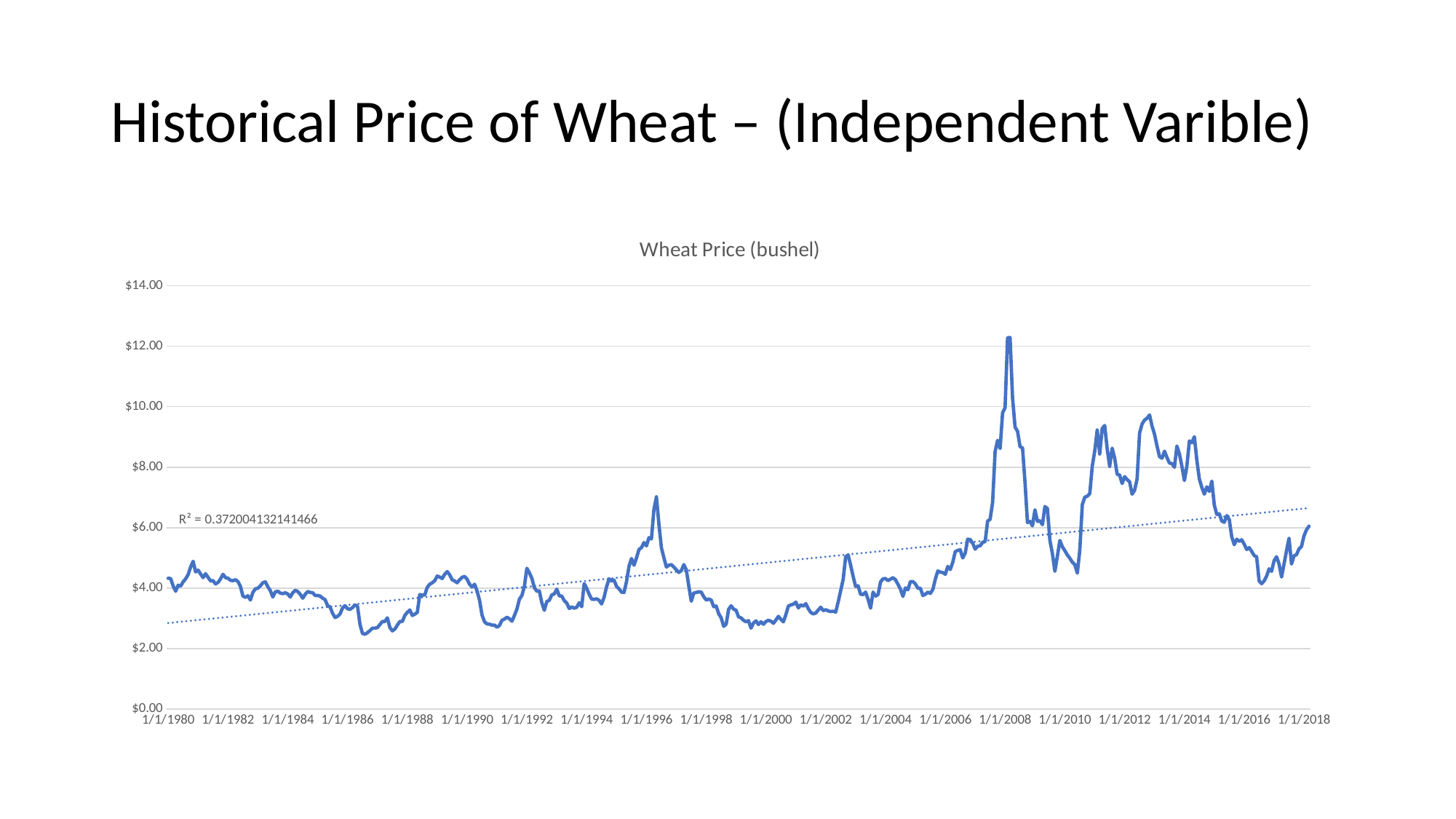

# Historical Price of Wheat – (Independent Varible)

### Chart:

| Category | Total |
|---|---|
| 1/1/1980 | 4.33 |
| 2/1/1980 | 4.32 |
| 3/1/1980 | 4.07 |
| 4/1/1980 | 3.9 |
| 5/1/1980 | 4.1 |
| 6/1/1980 | 4.07 |
| 7/1/1980 | 4.21 |
| 8/1/1980 | 4.31 |
| 9/1/1980 | 4.45 |
| 10/1/1980 | 4.7 |
| 11/1/1980 | 4.89 |
| 12/1/1980 | 4.54 |
| 1/1/1981 | 4.6 |
| 2/1/1981 | 4.47 |
| 3/1/1981 | 4.35 |
| 4/1/1981 | 4.48 |
| 5/1/1981 | 4.36 |
| 6/1/1981 | 4.24 |
| 7/1/1981 | 4.25 |
| 8/1/1981 | 4.14 |
| 9/1/1981 | 4.19 |
| 10/1/1981 | 4.31 |
| 11/1/1981 | 4.46 |
| 12/1/1981 | 4.35 |
| 1/1/1982 | 4.33 |
| 2/1/1982 | 4.26 |
| 3/1/1982 | 4.25 |
| 4/1/1982 | 4.28 |
| 5/1/1982 | 4.22 |
| 6/1/1982 | 4.06 |
| 7/1/1982 | 3.74 |
| 8/1/1982 | 3.7 |
| 9/1/1982 | 3.75 |
| 10/1/1982 | 3.61 |
| 11/1/1982 | 3.86 |
| 12/1/1982 | 3.98 |
| 1/1/1983 | 4.0 |
| 2/1/1983 | 4.08 |
| 3/1/1983 | 4.18 |
| 4/1/1983 | 4.21 |
| 5/1/1983 | 4.05 |
| 6/1/1983 | 3.92 |
| 7/1/1983 | 3.71 |
| 8/1/1983 | 3.88 |
| 9/1/1983 | 3.9 |
| 10/1/1983 | 3.84 |
| 11/1/1983 | 3.82 |
| 12/1/1983 | 3.85 |
| 1/1/1984 | 3.81 |
| 2/1/1984 | 3.71 |
| 3/1/1984 | 3.85 |
| 4/1/1984 | 3.93 |
| 5/1/1984 | 3.89 |
| 6/1/1984 | 3.8 |
| 7/1/1984 | 3.67 |
| 8/1/1984 | 3.8 |
| 9/1/1984 | 3.89 |
| 10/1/1984 | 3.86 |
| 11/1/1984 | 3.85 |
| 12/1/1984 | 3.76 |
| 1/1/1985 | 3.76 |
| 2/1/1985 | 3.74 |
| 3/1/1985 | 3.67 |
| 4/1/1985 | 3.62 |
| 5/1/1985 | 3.42 |
| 6/1/1985 | 3.38 |
| 7/1/1985 | 3.17 |
| 8/1/1985 | 3.03 |
| 9/1/1985 | 3.07 |
| 10/1/1985 | 3.15 |
| 11/1/1985 | 3.35 |
| 12/1/1985 | 3.42 |
| 1/1/1986 | 3.32 |
| 2/1/1986 | 3.3 |
| 3/1/1986 | 3.36 |
| 4/1/1986 | 3.45 |
| 5/1/1986 | 3.4 |
| 6/1/1986 | 2.8 |
| 7/1/1986 | 2.5 |
| 8/1/1986 | 2.48 |
| 9/1/1986 | 2.53 |
| 10/1/1986 | 2.6 |
| 11/1/1986 | 2.68 |
| 12/1/1986 | 2.68 |
| 1/1/1987 | 2.7 |
| 2/1/1987 | 2.8 |
| 3/1/1987 | 2.9 |
| 4/1/1987 | 2.9 |
| 5/1/1987 | 3.02 |
| 6/1/1987 | 2.7 |
| 7/1/1987 | 2.59 |
| 8/1/1987 | 2.65 |
| 9/1/1987 | 2.78 |
| 10/1/1987 | 2.9 |
| 11/1/1987 | 2.9 |
| 12/1/1987 | 3.1 |
| 1/1/1988 | 3.2 |
| 2/1/1988 | 3.28 |
| 3/1/1988 | 3.1 |
| 4/1/1988 | 3.14 |
| 5/1/1988 | 3.2 |
| 6/1/1988 | 3.79 |
| 7/1/1988 | 3.77 |
| 8/1/1988 | 3.78 |
| 9/1/1988 | 4.03 |
| 10/1/1988 | 4.13 |
| 11/1/1988 | 4.18 |
| 12/1/1988 | 4.25 |
| 1/1/1989 | 4.4 |
| 2/1/1989 | 4.37 |
| 3/1/1989 | 4.32 |
| 4/1/1989 | 4.46 |
| 5/1/1989 | 4.55 |
| 6/1/1989 | 4.44 |
| 7/1/1989 | 4.28 |
| 8/1/1989 | 4.24 |
| 9/1/1989 | 4.18 |
| 10/1/1989 | 4.28 |
| 11/1/1989 | 4.36 |
| 12/1/1989 | 4.39 |
| 1/1/1990 | 4.3 |
| 2/1/1990 | 4.13 |
| 3/1/1990 | 4.04 |
| 4/1/1990 | 4.13 |
| 5/1/1990 | 3.91 |
| 6/1/1990 | 3.6 |
| 7/1/1990 | 3.11 |
| 8/1/1990 | 2.89 |
| 9/1/1990 | 2.82 |
| 10/1/1990 | 2.81 |
| 11/1/1990 | 2.78 |
| 12/1/1990 | 2.78 |
| 1/1/1991 | 2.71 |
| 2/1/1991 | 2.77 |
| 3/1/1991 | 2.94 |
| 4/1/1991 | 2.98 |
| 5/1/1991 | 3.04 |
| 6/1/1991 | 2.99 |
| 7/1/1991 | 2.91 |
| 8/1/1991 | 3.1 |
| 9/1/1991 | 3.31 |
| 10/1/1991 | 3.64 |
| 11/1/1991 | 3.76 |
| 12/1/1991 | 4.06 |
| 1/1/1992 | 4.66 |
| 2/1/1992 | 4.51 |
| 3/1/1992 | 4.33 |
| 4/1/1992 | 4.02 |
| 5/1/1992 | 3.9 |
| 6/1/1992 | 3.91 |
| 7/1/1992 | 3.52 |
| 8/1/1992 | 3.27 |
| 9/1/1992 | 3.56 |
| 10/1/1992 | 3.6 |
| 11/1/1992 | 3.78 |
| 12/1/1992 | 3.81 |
| 1/1/1993 | 3.97 |
| 2/1/1993 | 3.75 |
| 3/1/1993 | 3.74 |
| 4/1/1993 | 3.59 |
| 5/1/1993 | 3.51 |
| 6/1/1993 | 3.33 |
| 7/1/1993 | 3.38 |
| 8/1/1993 | 3.34 |
| 9/1/1993 | 3.37 |
| 10/1/1993 | 3.52 |
| 11/1/1993 | 3.39 |
| 12/1/1993 | 4.15 |
| 1/1/1994 | 4.0 |
| 2/1/1994 | 3.8 |
| 3/1/1994 | 3.64 |
| 4/1/1994 | 3.63 |
| 5/1/1994 | 3.65 |
| 6/1/1994 | 3.6 |
| 7/1/1994 | 3.48 |
| 8/1/1994 | 3.7 |
| 9/1/1994 | 4.05 |
| 10/1/1994 | 4.31 |
| 11/1/1994 | 4.24 |
| 12/1/1994 | 4.27 |
| 1/1/1995 | 4.06 |
| 2/1/1995 | 3.98 |
| 3/1/1995 | 3.87 |
| 4/1/1995 | 3.86 |
| 5/1/1995 | 4.22 |
| 6/1/1995 | 4.72 |
| 7/1/1995 | 4.98 |
| 8/1/1995 | 4.76 |
| 9/1/1995 | 5.0 |
| 10/1/1995 | 5.28 |
| 11/1/1995 | 5.34 |
| 12/1/1995 | 5.51 |
| 1/1/1996 | 5.4 |
| 2/1/1996 | 5.67 |
| 3/1/1996 | 5.63 |
| 4/1/1996 | 6.6 |
| 5/1/1996 | 7.02 |
| 6/1/1996 | 6.12 |
| 7/1/1996 | 5.34 |
| 8/1/1996 | 5.01 |
| 9/1/1996 | 4.7 |
| 10/1/1996 | 4.76 |
| 11/1/1996 | 4.78 |
| 12/1/1996 | 4.7 |
| 1/1/1997 | 4.61 |
| 2/1/1997 | 4.52 |
| 3/1/1997 | 4.58 |
| 4/1/1997 | 4.78 |
| 5/1/1997 | 4.61 |
| 6/1/1997 | 4.08 |
| 7/1/1997 | 3.57 |
| 8/1/1997 | 3.84 |
| 9/1/1997 | 3.86 |
| 10/1/1997 | 3.88 |
| 11/1/1997 | 3.87 |
| 12/1/1997 | 3.72 |
| 1/1/1998 | 3.61 |
| 2/1/1998 | 3.64 |
| 3/1/1998 | 3.61 |
| 4/1/1998 | 3.39 |
| 5/1/1998 | 3.41 |
| 6/1/1998 | 3.16 |
| 7/1/1998 | 3.02 |
| 8/1/1998 | 2.74 |
| 9/1/1998 | 2.81 |
| 10/1/1998 | 3.3 |
| 11/1/1998 | 3.42 |
| 12/1/1998 | 3.31 |
| 1/1/1999 | 3.27 |
| 2/1/1999 | 3.05 |
| 3/1/1999 | 3.02 |
| 4/1/1999 | 2.94 |
| 5/1/1999 | 2.89 |
| 6/1/1999 | 2.93 |
| 7/1/1999 | 2.68 |
| 8/1/1999 | 2.85 |
| 9/1/1999 | 2.92 |
| 10/1/1999 | 2.8 |
| 11/1/1999 | 2.89 |
| 12/1/1999 | 2.81 |
| 1/1/2000 | 2.9 |
| 2/1/2000 | 2.94 |
| 3/1/2000 | 2.91 |
| 4/1/2000 | 2.84 |
| 5/1/2000 | 2.95 |
| 6/1/2000 | 3.07 |
| 7/1/2000 | 2.97 |
| 8/1/2000 | 2.89 |
| 9/1/2000 | 3.13 |
| 10/1/2000 | 3.41 |
| 11/1/2000 | 3.45 |
| 12/1/2000 | 3.47 |
| 1/1/2001 | 3.54 |
| 2/1/2001 | 3.35 |
| 3/1/2001 | 3.45 |
| 4/1/2001 | 3.41 |
| 5/1/2001 | 3.49 |
| 6/1/2001 | 3.32 |
| 7/1/2001 | 3.2 |
| 8/1/2001 | 3.15 |
| 9/1/2001 | 3.18 |
| 10/1/2001 | 3.28 |
| 11/1/2001 | 3.37 |
| 12/1/2001 | 3.26 |
| 1/1/2002 | 3.29 |
| 2/1/2002 | 3.25 |
| 3/1/2002 | 3.23 |
| 4/1/2002 | 3.24 |
| 5/1/2002 | 3.21 |
| 6/1/2002 | 3.55 |
| 7/1/2002 | 3.92 |
| 8/1/2002 | 4.29 |
| 9/1/2002 | 5.04 |
| 10/1/2002 | 5.1 |
| 11/1/2002 | 4.76 |
| 12/1/2002 | 4.39 |
| 1/1/2003 | 4.06 |
| 2/1/2003 | 4.08 |
| 3/1/2003 | 3.8 |
| 4/1/2003 | 3.79 |
| 5/1/2003 | 3.87 |
| 6/1/2003 | 3.63 |
| 7/1/2003 | 3.34 |
| 8/1/2003 | 3.87 |
| 9/1/2003 | 3.74 |
| 10/1/2003 | 3.79 |
| 11/1/2003 | 4.21 |
| 12/1/2003 | 4.31 |
| 1/1/2004 | 4.32 |
| 2/1/2004 | 4.25 |
| 3/1/2004 | 4.3 |
| 4/1/2004 | 4.35 |
| 5/1/2004 | 4.28 |
| 6/1/2004 | 4.13 |
| 7/1/2004 | 3.97 |
| 8/1/2004 | 3.73 |
| 9/1/2004 | 4.01 |
| 10/1/2004 | 3.95 |
| 11/1/2004 | 4.22 |
| 12/1/2004 | 4.22 |
| 1/1/2005 | 4.14 |
| 2/1/2005 | 4.0 |
| 3/1/2005 | 4.0 |
| 4/1/2005 | 3.76 |
| 5/1/2005 | 3.8 |
| 6/1/2005 | 3.87 |
| 7/1/2005 | 3.83 |
| 8/1/2005 | 3.96 |
| 9/1/2005 | 4.3 |
| 10/1/2005 | 4.57 |
| 11/1/2005 | 4.53 |
| 12/1/2005 | 4.52 |
| 1/1/2006 | 4.46 |
| 2/1/2006 | 4.72 |
| 3/1/2006 | 4.62 |
| 4/1/2006 | 4.86 |
| 5/1/2006 | 5.21 |
| 6/1/2006 | 5.25 |
| 7/1/2006 | 5.27 |
| 8/1/2006 | 5.0 |
| 9/1/2006 | 5.16 |
| 10/1/2006 | 5.62 |
| 11/1/2006 | 5.61 |
| 12/1/2006 | 5.49 |
| 1/1/2007 | 5.29 |
| 2/1/2007 | 5.39 |
| 3/1/2007 | 5.4 |
| 4/1/2007 | 5.52 |
| 5/1/2007 | 5.54 |
| 6/1/2007 | 6.22 |
| 7/1/2007 | 6.28 |
| 8/1/2007 | 6.84 |
| 9/1/2007 | 8.52 |
| 10/1/2007 | 8.89 |
| 11/1/2007 | 8.62 |
| 12/1/2007 | 9.8 |
| 1/1/2008 | 9.97 |
| 2/1/2008 | 12.28 |
| 3/1/2008 | 12.29 |
| 4/1/2008 | 10.29 |
| 5/1/2008 | 9.33 |
| 6/1/2008 | 9.19 |
| 7/1/2008 | 8.68 |
| 8/1/2008 | 8.64 |
| 9/1/2008 | 7.52 |
| 10/1/2008 | 6.17 |
| 11/1/2008 | 6.21 |
| 12/1/2008 | 6.06 |
| 1/1/2009 | 6.59 |
| 2/1/2009 | 6.21 |
| 3/1/2009 | 6.23 |
| 4/1/2009 | 6.1 |
| 5/1/2009 | 6.7 |
| 6/1/2009 | 6.63 |
| 7/1/2009 | 5.58 |
| 8/1/2009 | 5.15 |
| 9/1/2009 | 4.56 |
| 10/1/2009 | 5.06 |
| 11/1/2009 | 5.58 |
| 12/1/2009 | 5.37 |
| 1/1/2010 | 5.24 |
| 2/1/2010 | 5.1 |
| 3/1/2010 | 4.99 |
| 4/1/2010 | 4.86 |
| 5/1/2010 | 4.78 |
| 6/1/2010 | 4.5 |
| 7/1/2010 | 5.26 |
| 8/1/2010 | 6.76 |
| 9/1/2010 | 7.01 |
| 10/1/2010 | 7.04 |
| 11/1/2010 | 7.13 |
| 12/1/2010 | 8.04 |
| 1/1/2011 | 8.54 |
| 2/1/2011 | 9.23 |
| 3/1/2011 | 8.44 |
| 4/1/2011 | 9.28 |
| 5/1/2011 | 9.38 |
| 6/1/2011 | 8.61 |
| 7/1/2011 | 8.03 |
| 8/1/2011 | 8.63 |
| 9/1/2011 | 8.3 |
| 10/1/2011 | 7.77 |
| 11/1/2011 | 7.74 |
| 12/1/2011 | 7.46 |
| 1/1/2012 | 7.69 |
| 2/1/2012 | 7.59 |
| 3/1/2012 | 7.52 |
| 4/1/2012 | 7.11 |
| 5/1/2012 | 7.24 |
| 6/1/2012 | 7.61 |
| 7/1/2012 | 9.13 |
| 8/1/2012 | 9.43 |
| 9/1/2012 | 9.56 |
| 10/1/2012 | 9.62 |
| 11/1/2012 | 9.73 |
| 12/1/2012 | 9.36 |
| 1/1/2013 | 9.09 |
| 2/1/2013 | 8.7 |
| 3/1/2013 | 8.35 |
| 4/1/2013 | 8.3 |
| 5/1/2013 | 8.53 |
| 6/1/2013 | 8.32 |
| 7/1/2013 | 8.14 |
| 8/1/2013 | 8.12 |
| 9/1/2013 | 8.0 |
| 10/1/2013 | 8.7 |
| 11/1/2013 | 8.44 |
| 12/1/2013 | 8.03 |
| 1/1/2014 | 7.56 |
| 2/1/2014 | 8.04 |
| 3/1/2014 | 8.87 |
| 4/1/2014 | 8.81 |
| 5/1/2014 | 9.01 |
| 6/1/2014 | 8.23 |
| 7/1/2014 | 7.61 |
| 8/1/2014 | 7.33 |
| 9/1/2014 | 7.11 |
| 10/1/2014 | 7.35 |
| 11/1/2014 | 7.2 |
| 12/1/2014 | 7.54 |
| 1/1/2015 | 6.75 |
| 2/1/2015 | 6.44 |
| 3/1/2015 | 6.46 |
| 4/1/2015 | 6.22 |
| 5/1/2015 | 6.18 |
| 6/1/2015 | 6.4 |
| 7/1/2015 | 6.27 |
| 8/1/2015 | 5.7 |
| 9/1/2015 | 5.44 |
| 10/1/2015 | 5.62 |
| 11/1/2015 | 5.55 |
| 12/1/2015 | 5.6 |
| 1/1/2016 | 5.46 |
| 2/1/2016 | 5.28 |
| 3/1/2016 | 5.34 |
| 4/1/2016 | 5.22 |
| 5/1/2016 | 5.08 |
| 6/1/2016 | 5.04 |
| 7/1/2016 | 4.24 |
| 8/1/2016 | 4.15 |
| 9/1/2016 | 4.24 |
| 10/1/2016 | 4.4 |
| 11/1/2016 | 4.64 |
| 12/1/2016 | 4.56 |
| 1/1/2017 | 4.91 |
| 2/1/2017 | 5.04 |
| 3/1/2017 | 4.8 |
| 4/1/2017 | 4.37 |
| 5/1/2017 | 4.8 |
| 6/1/2017 | 5.24 |
| 7/1/2017 | 5.65 |
| 8/1/2017 | 4.8 |
| 9/1/2017 | 5.07 |
| 10/1/2017 | 5.11 |
| 11/1/2017 | 5.3 |
| 12/1/2017 | 5.38 |
| 1/1/2018 | 5.73 |
| 2/1/2018 | 5.93 |
| 3/1/2018 | 6.05 |